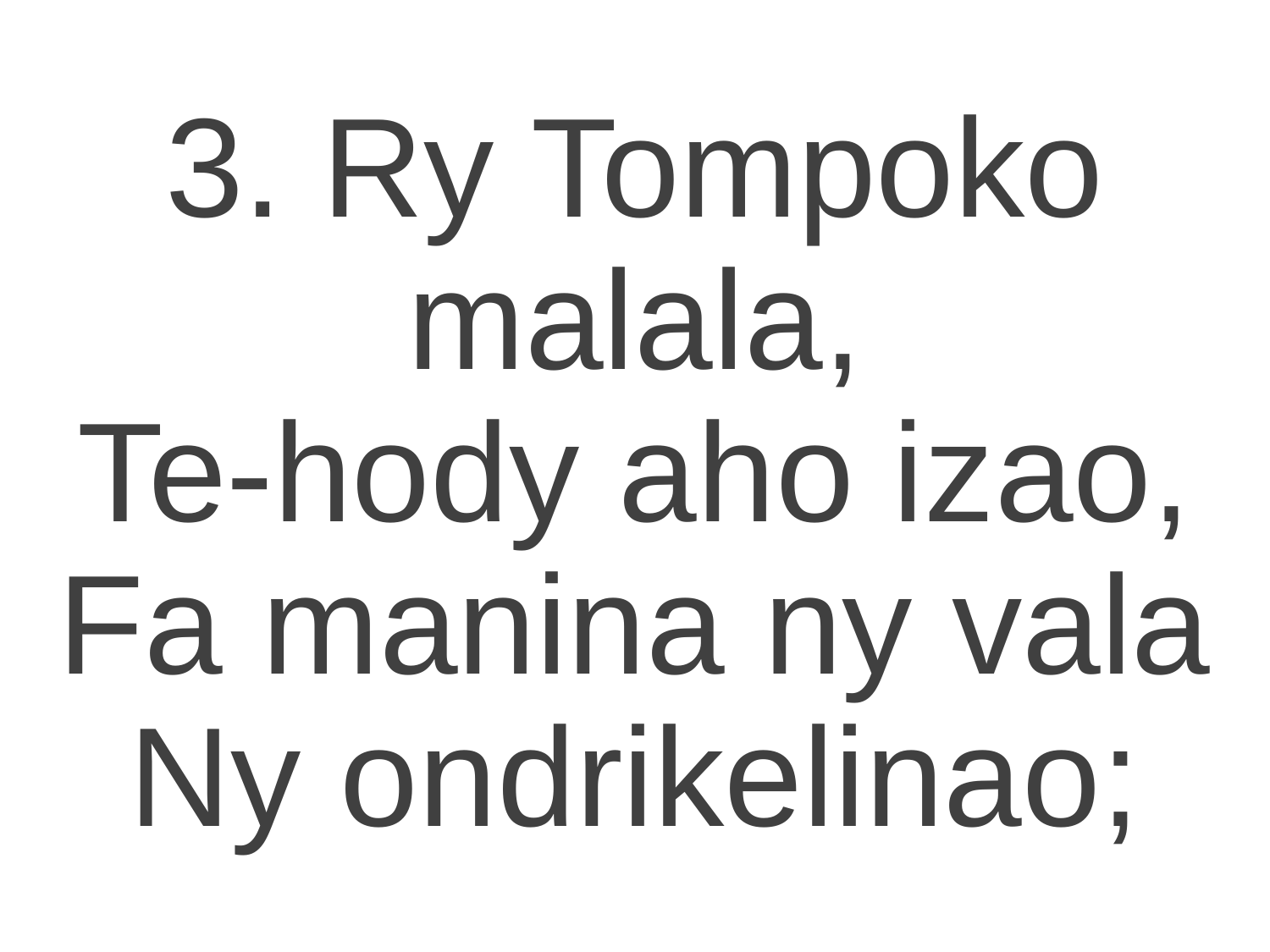

3. Ry Tompoko malala,
Te-hody aho izao,
Fa manina ny vala
Ny ondrikelinao;